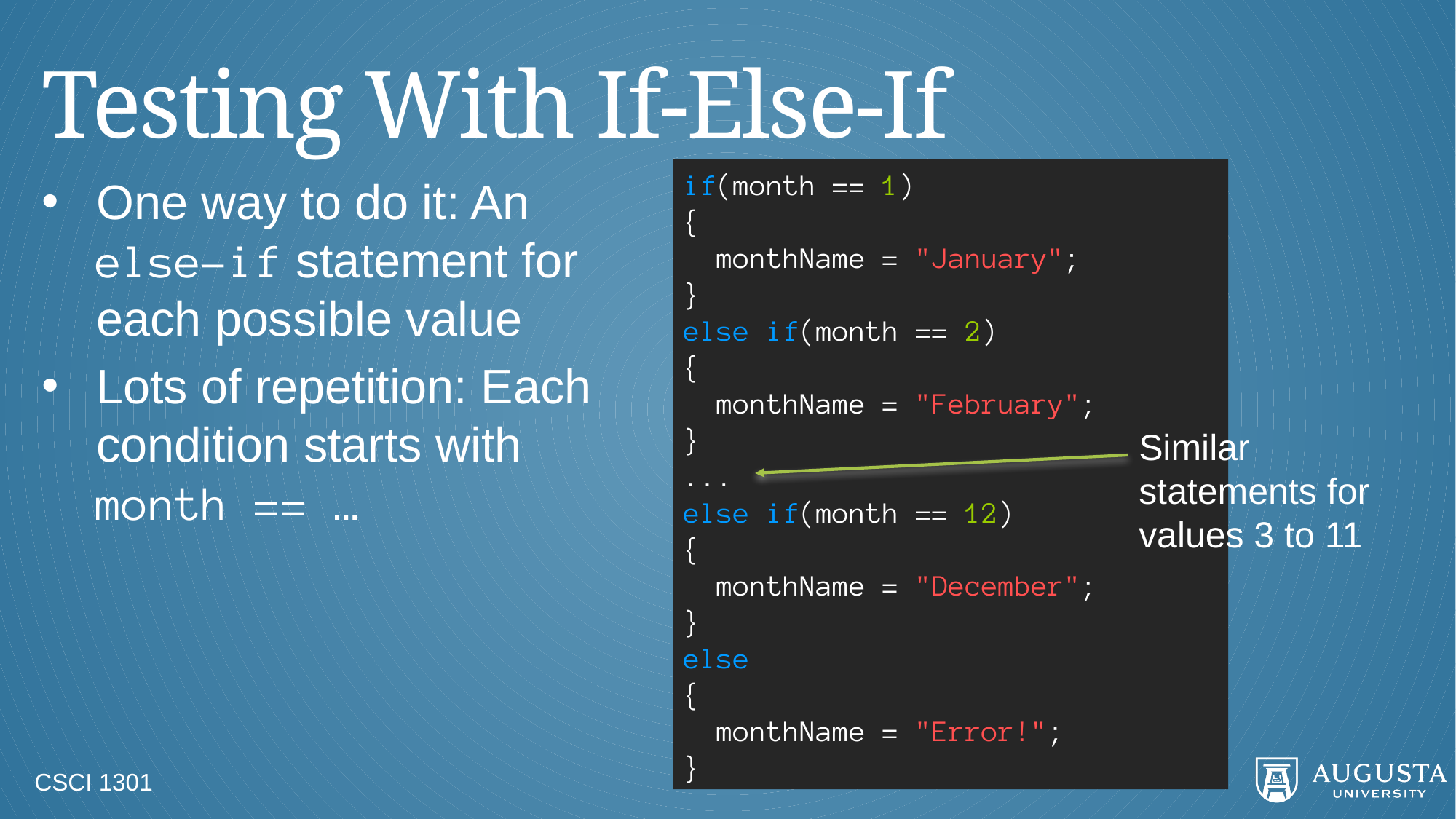

# Testing With If-Else-If
if(month == 1)
{
  monthName = "January";
}
else if(month == 2)
{
  monthName = "February";
}
...
else if(month == 12)
{
  monthName = "December";
}
else
{
  monthName = "Error!";
}
One way to do it: An else-if statement for each possible value
Lots of repetition: Each condition starts with month == …
Similar statements for values 3 to 11
CSCI 1301